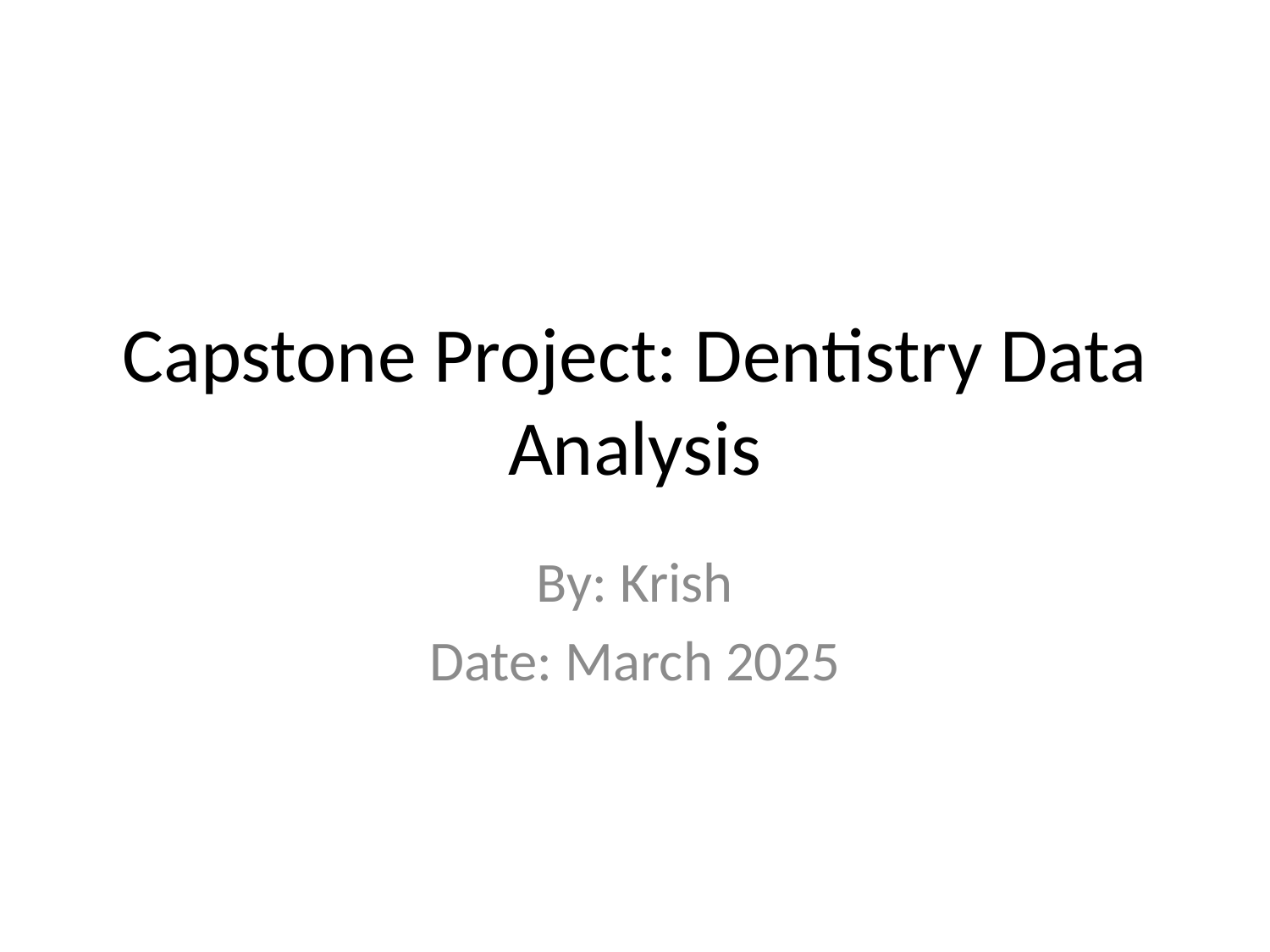

# Capstone Project: Dentistry Data Analysis
By: Krish
Date: March 2025